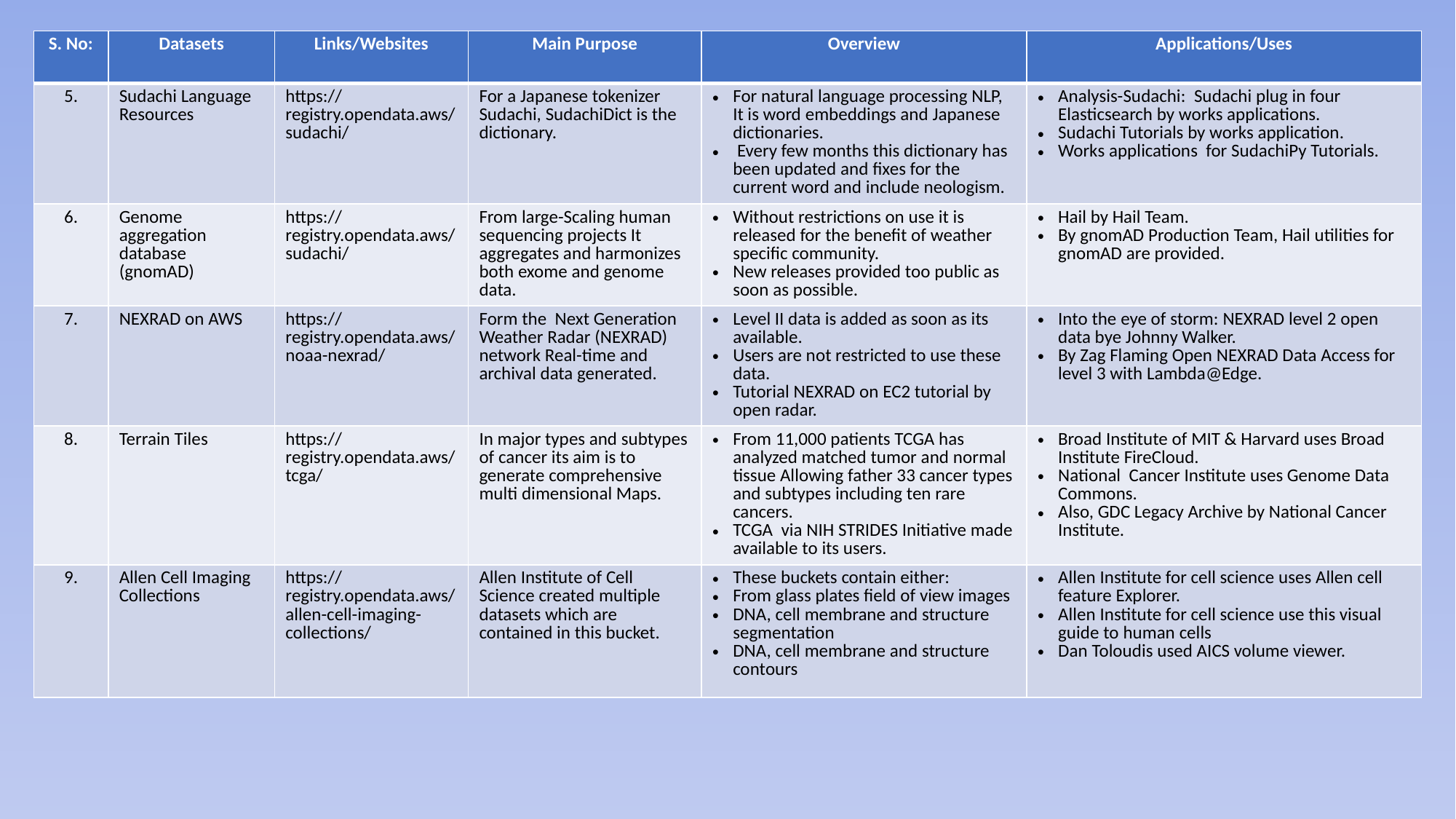

| S. No: | Datasets | Links/Websites | Main Purpose | Overview | Applications/Uses |
| --- | --- | --- | --- | --- | --- |
| 5. | Sudachi Language Resources | https://registry.opendata.aws/sudachi/ | For a Japanese tokenizer Sudachi, SudachiDict is the dictionary. | For natural language processing NLP, It is word embeddings and Japanese dictionaries. Every few months this dictionary has been updated and fixes for the current word and include neologism. | Analysis-Sudachi: Sudachi plug in four Elasticsearch by works applications. Sudachi Tutorials by works application. Works applications for SudachiPy Tutorials. |
| 6. | Genome aggregation database (gnomAD) | https://registry.opendata.aws/sudachi/ | From large-Scaling human sequencing projects It aggregates and harmonizes both exome and genome data. | Without restrictions on use it is released for the benefit of weather specific community. New releases provided too public as soon as possible. | Hail by Hail Team. By gnomAD Production Team, Hail utilities for gnomAD are provided. |
| 7. | NEXRAD on AWS | https://registry.opendata.aws/noaa-nexrad/ | Form the Next Generation Weather Radar (NEXRAD) network Real-time and archival data generated. | Level II data is added as soon as its available. Users are not restricted to use these data. Tutorial NEXRAD on EC2 tutorial by open radar. | Into the eye of storm: NEXRAD level 2 open data bye Johnny Walker. By Zag Flaming Open NEXRAD Data Access for level 3 with Lambda@Edge. |
| 8. | Terrain Tiles | https://registry.opendata.aws/tcga/ | In major types and subtypes of cancer its aim is to generate comprehensive multi dimensional Maps. | From 11,000 patients TCGA has analyzed matched tumor and normal tissue Allowing father 33 cancer types and subtypes including ten rare cancers. TCGA via NIH STRIDES Initiative made available to its users. | Broad Institute of MIT & Harvard uses Broad Institute FireCloud. National Cancer Institute uses Genome Data Commons. Also, GDC Legacy Archive by National Cancer Institute. |
| 9. | Allen Cell Imaging Collections | https://registry.opendata.aws/allen-cell-imaging-collections/ | Allen Institute of Cell Science created multiple datasets which are contained in this bucket. | These buckets contain either: From glass plates field of view images DNA, cell membrane and structure segmentation DNA, cell membrane and structure contours | Allen Institute for cell science uses Allen cell feature Explorer. Allen Institute for cell science use this visual guide to human cells Dan Toloudis used AICS volume viewer. |